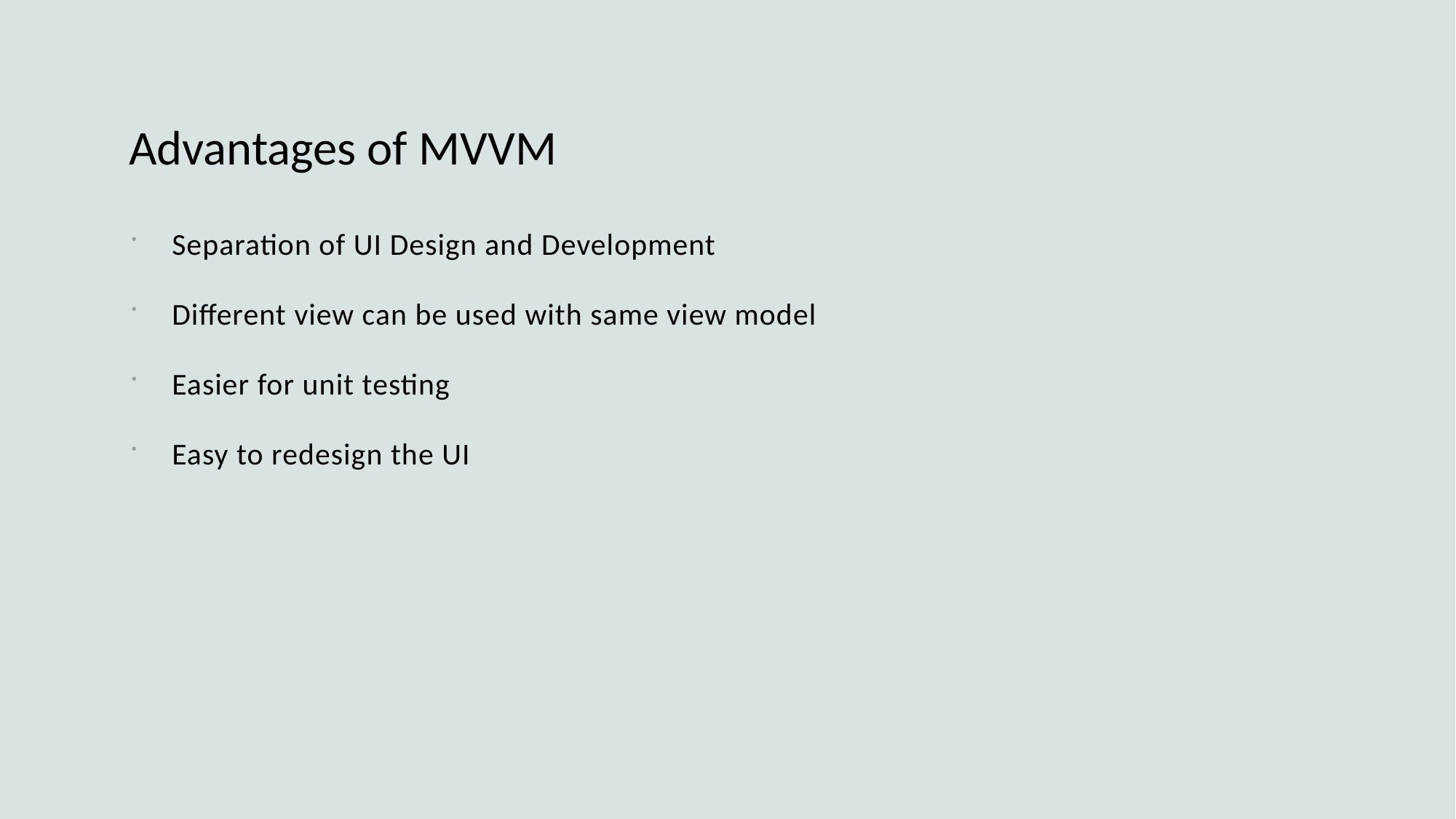

# Advantages of MVVM
Separation of UI Design and Development
Different view can be used with same view model
Easier for unit testing
Easy to redesign the UI